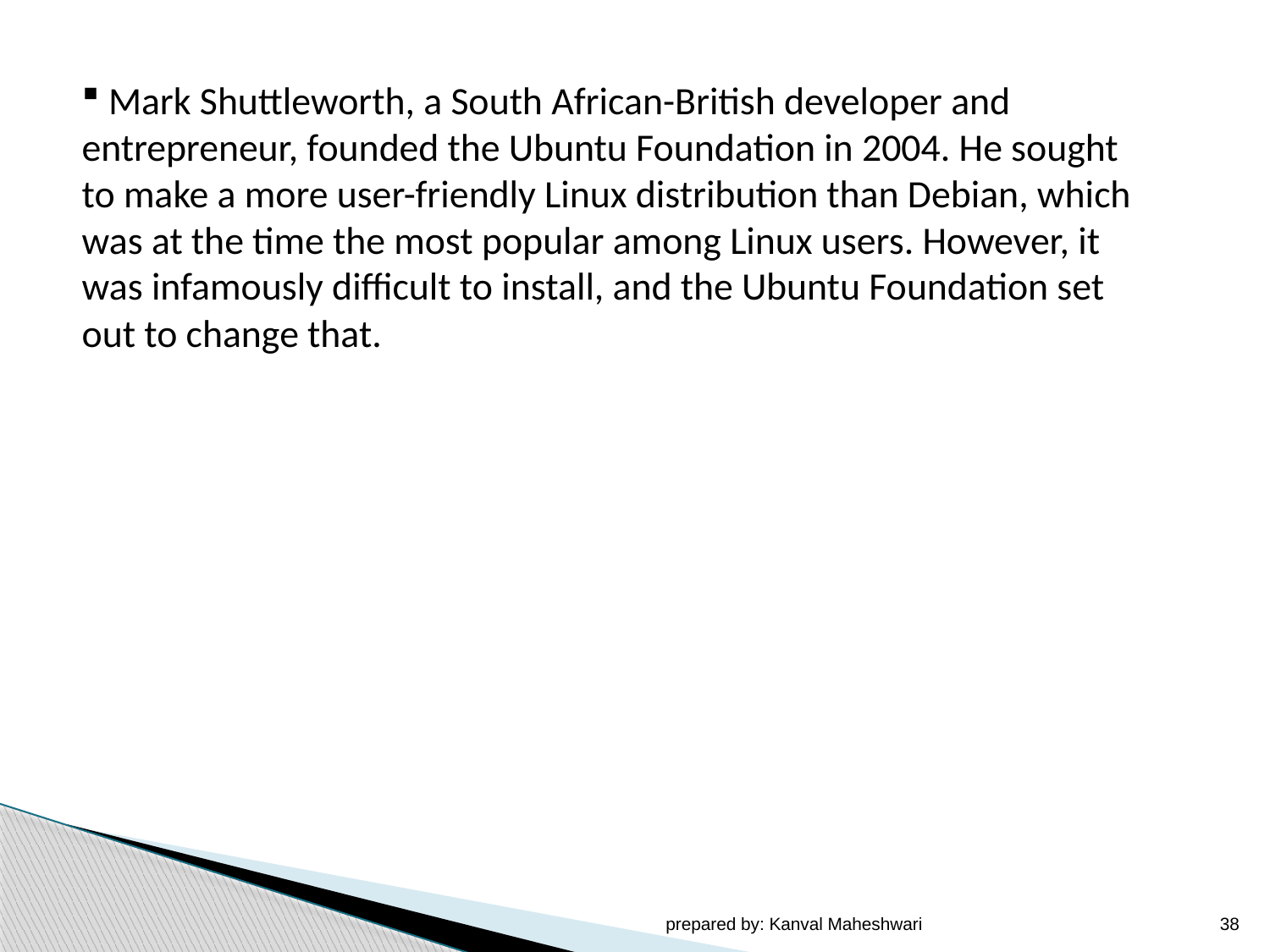

Mark Shuttleworth, a South African-British developer and entrepreneur, founded the Ubuntu Foundation in 2004. He sought to make a more user-friendly Linux distribution than Debian, which was at the time the most popular among Linux users. However, it was infamously difficult to install, and the Ubuntu Foundation set out to change that.
prepared by: Kanval Maheshwari
38